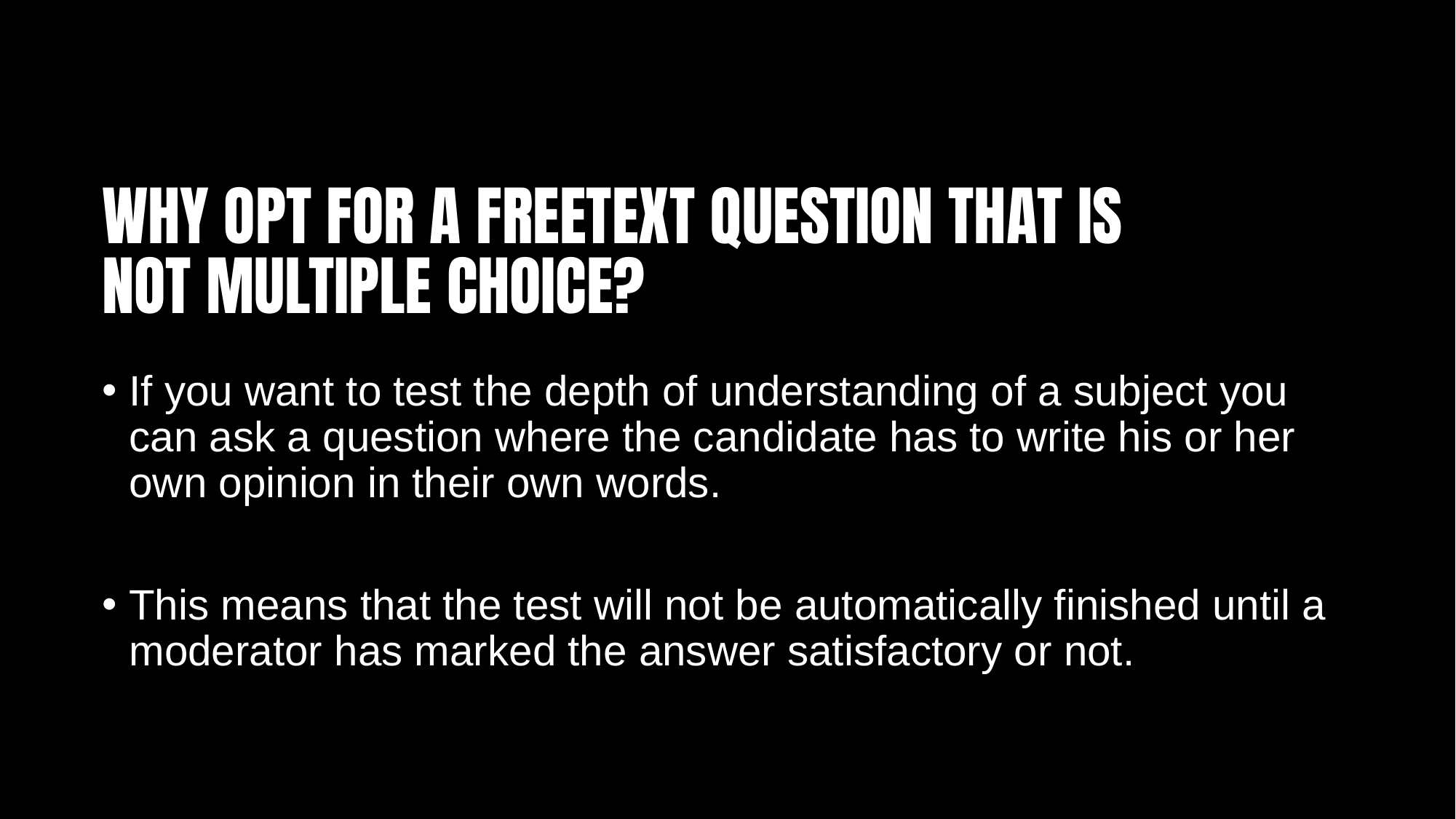

# WHY OPT FOR A FREETEXT QUESTION THAT IS NOT MULTIPLE CHOICE?
If you want to test the depth of understanding of a subject you can ask a question where the candidate has to write his or her own opinion in their own words.

This means that the test will not be automatically finished until a moderator has marked the answer satisfactory or not.